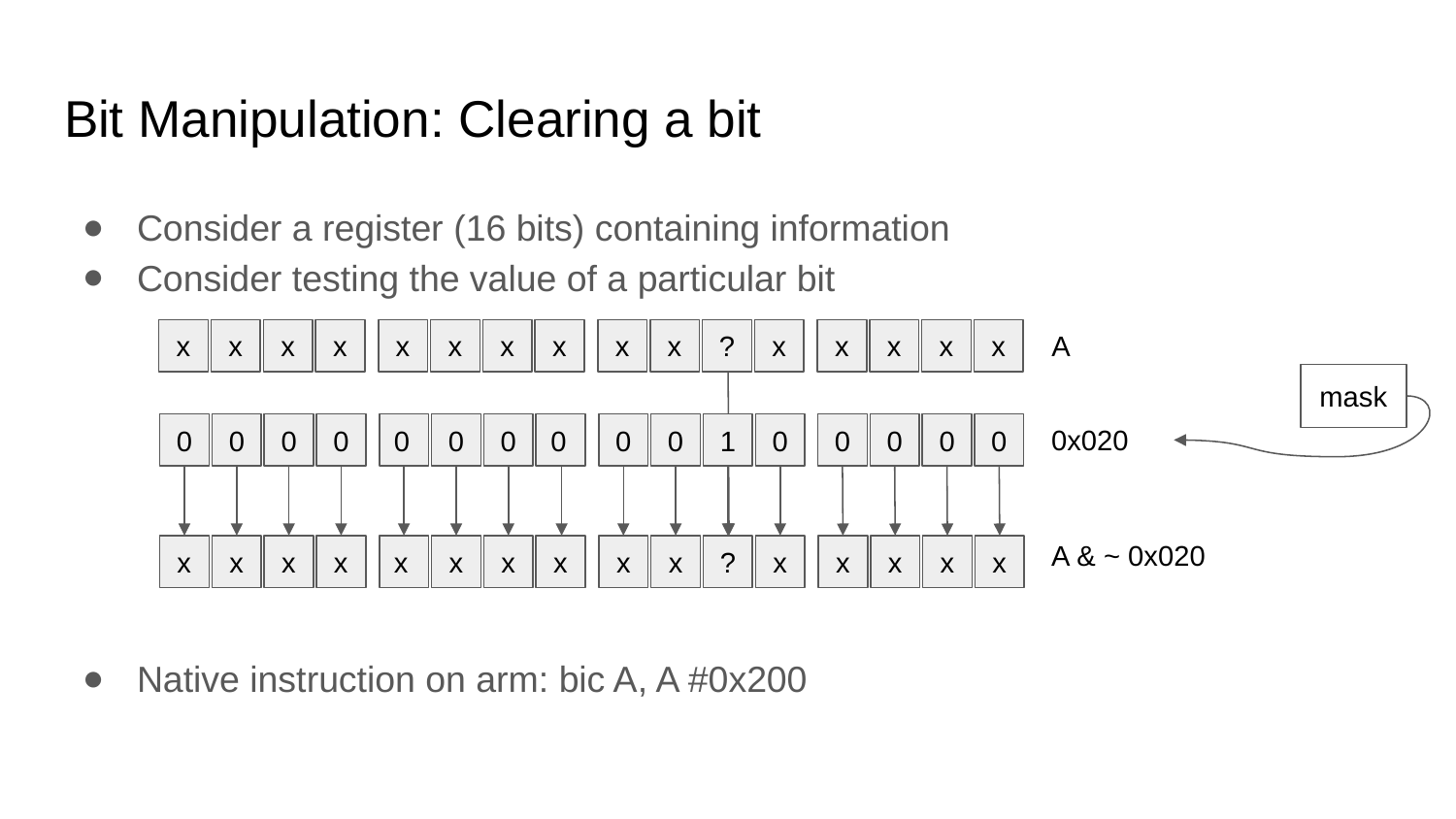

# Bit Manipulation: Clearing a bit
Consider a register (16 bits) containing information
Consider testing the value of a particular bit
Native instruction on arm: bic A, A #0x200
A
x
x
x
x
x
x
x
x
x
x
?
x
x
x
x
x
mask
0x020
0
0
0
0
0
0
0
0
0
0
0
0
0
0
1
0
A & ~ 0x020
x
x
x
x
x
x
x
x
x
x
?
x
x
x
x
x